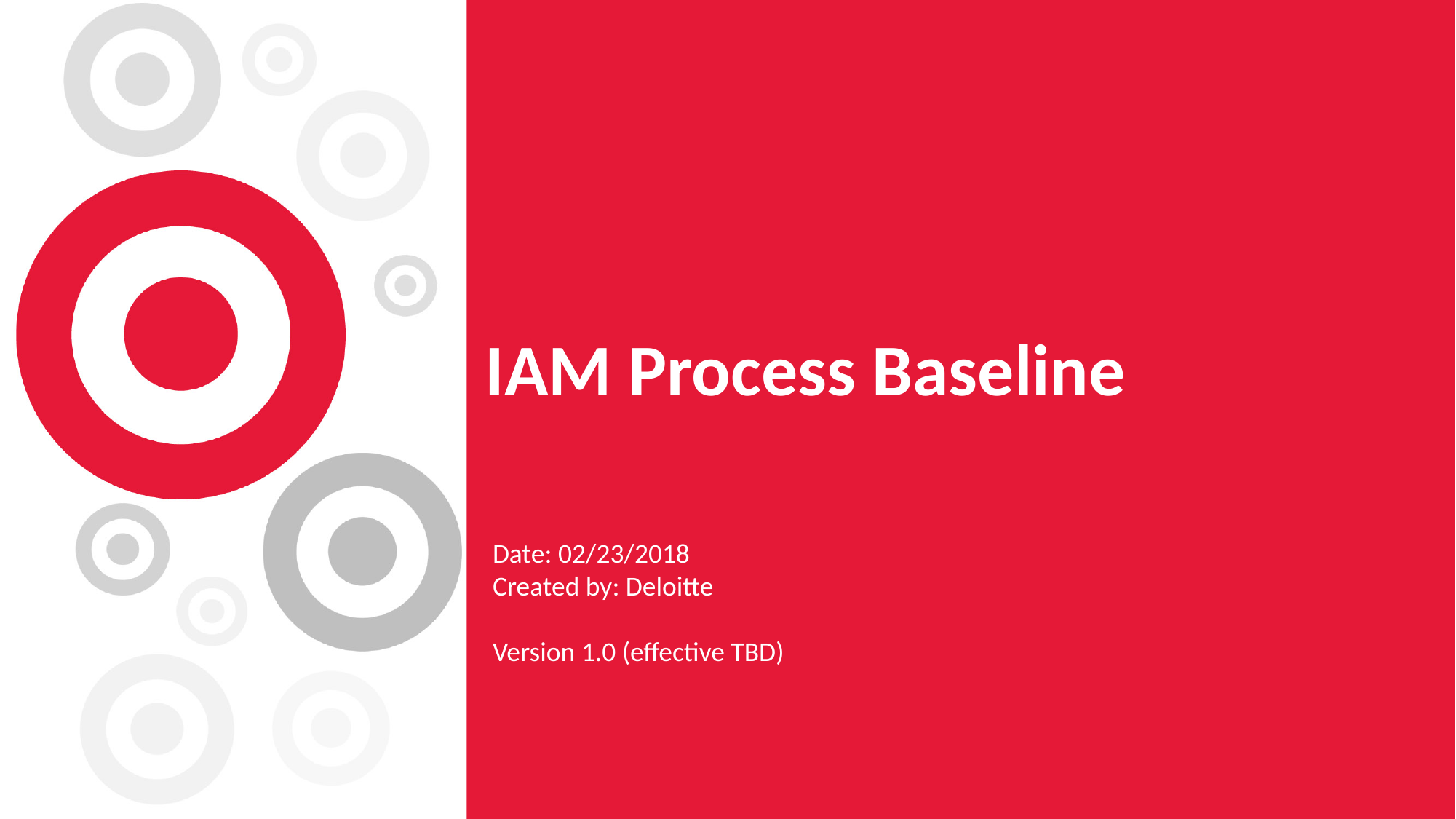

IAM Process Baseline
Date: 02/23/2018
Created by: Deloitte

Version 1.0 (effective TBD)